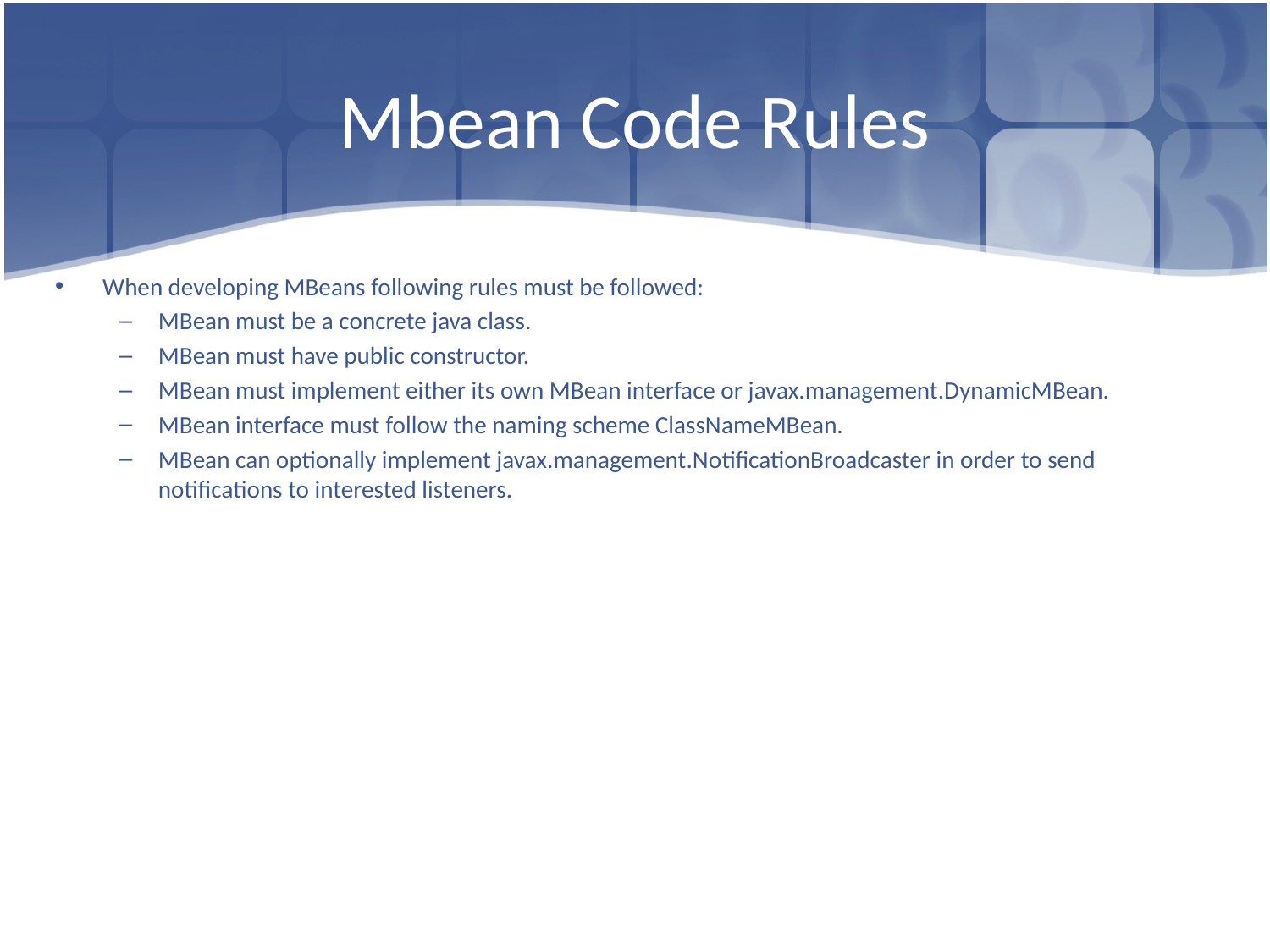

# Mbean Code Rules
When developing MBeans following rules must be followed:
MBean must be a concrete java class.
MBean must have public constructor.
MBean must implement either its own MBean interface or javax.management.DynamicMBean.
MBean interface must follow the naming scheme ClassNameMBean.
MBean can optionally implement javax.management.NotificationBroadcaster in order to send notifications to interested listeners.